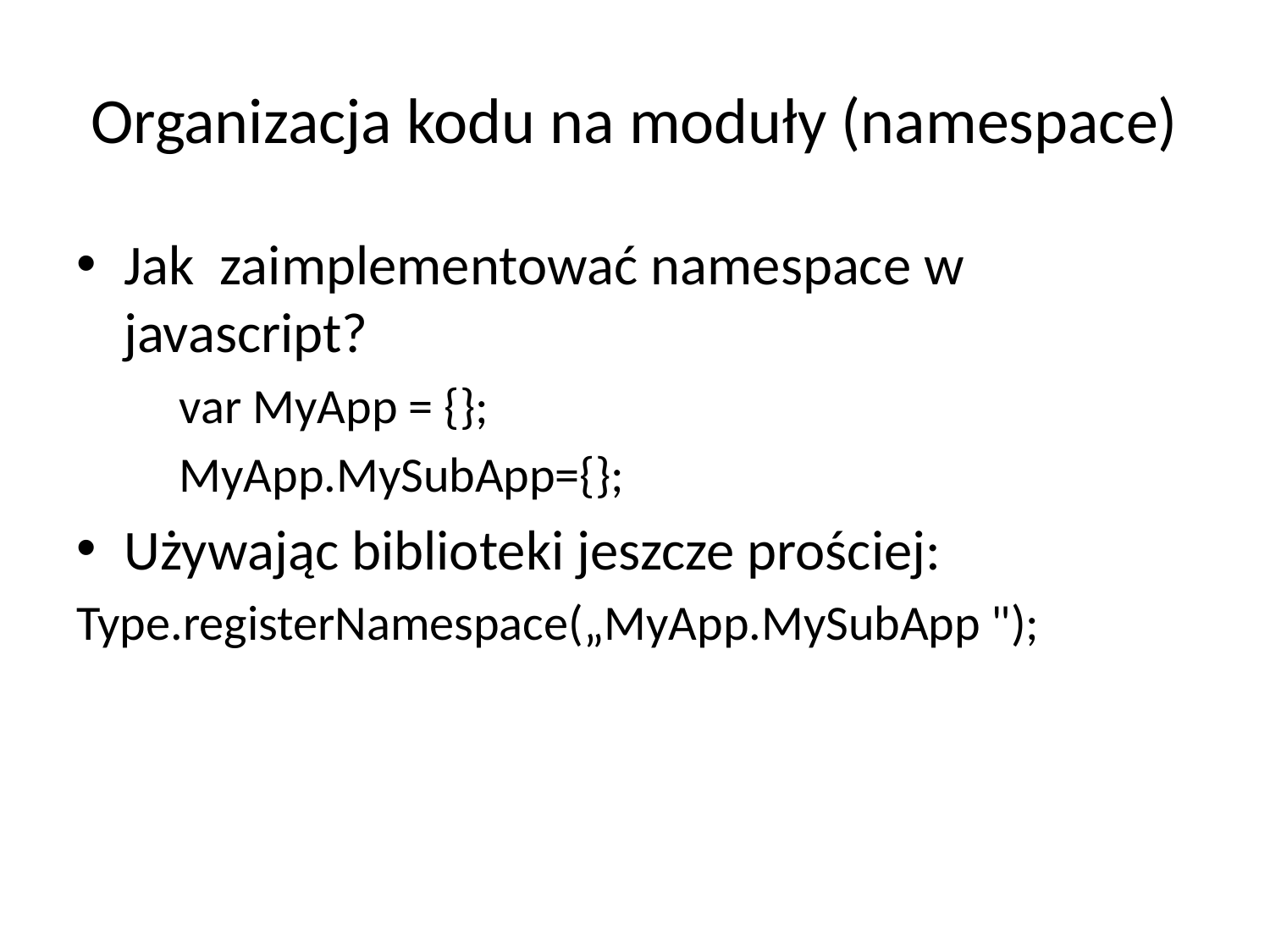

# Organizacja kodu na moduły (namespace)
Jak  zaimplementować namespace w javascript?
	var MyApp = {};
	MyApp.MySubApp={};
Używając biblioteki jeszcze prościej:
Type.registerNamespace(„MyApp.MySubApp ");